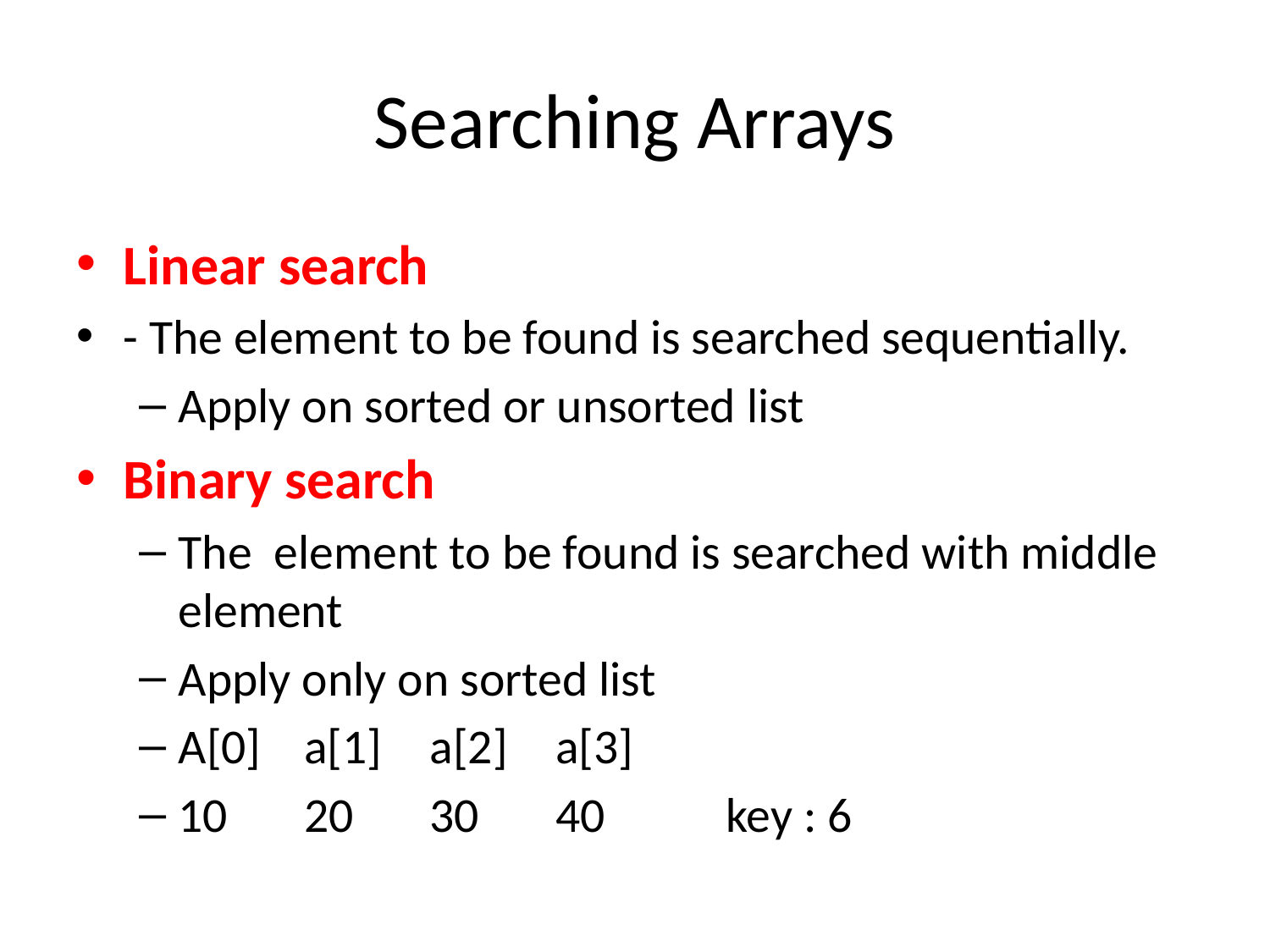

# Searching Arrays
Linear search
- The element to be found is searched sequentially.
Apply on sorted or unsorted list
Binary search
The  element to be found is searched with middle  element
Apply only on sorted list
A[0]	a[1]	a[2]	a[3]
10	20	30	40           key : 6